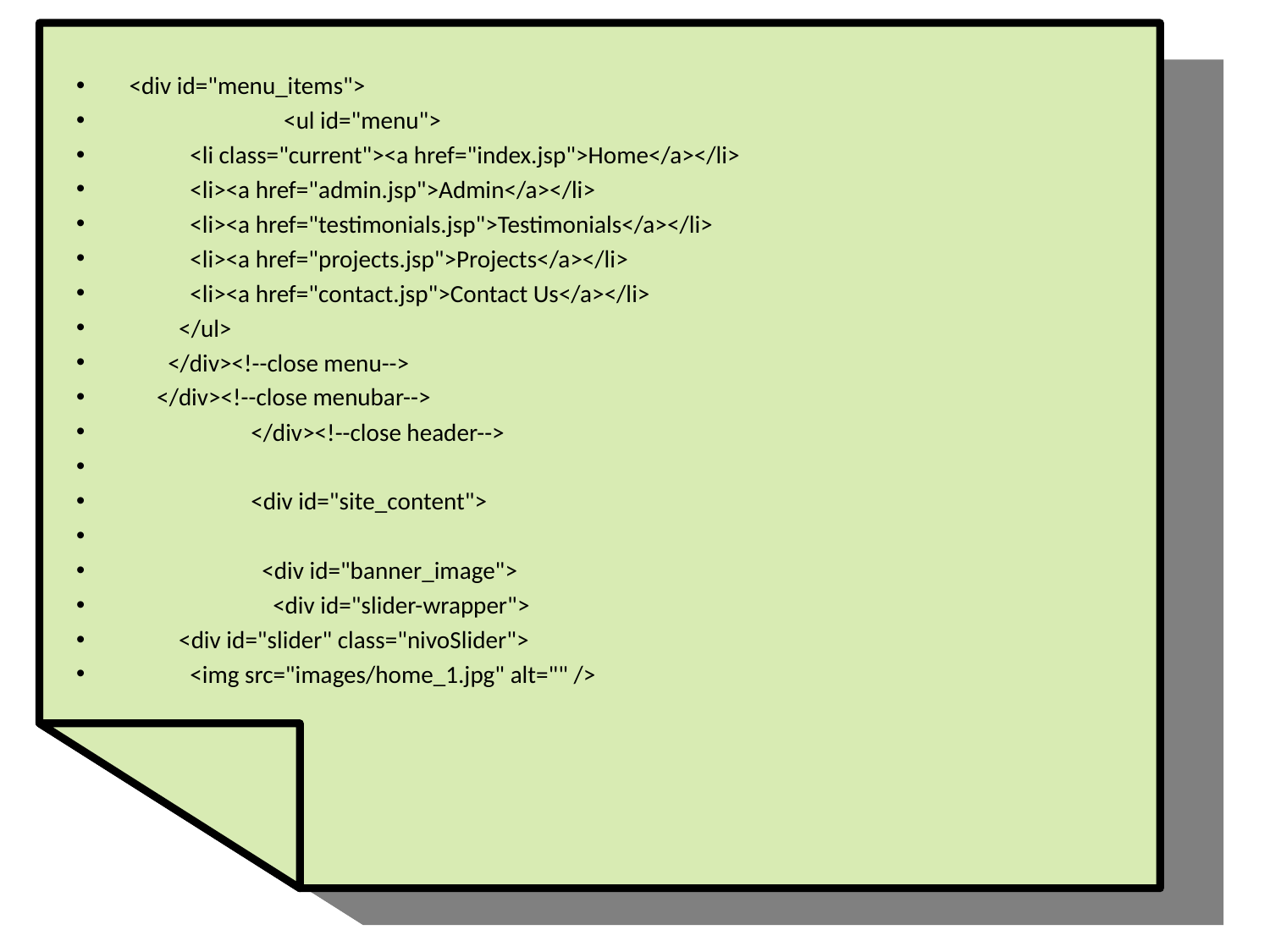

<div id="menu_items">
	      <ul id="menu">
            <li class="current"><a href="index.jsp">Home</a></li>
            <li><a href="admin.jsp">Admin</a></li>
            <li><a href="testimonials.jsp">Testimonials</a></li>
            <li><a href="projects.jsp">Projects</a></li>
            <li><a href="contact.jsp">Contact Us</a></li>
          </ul>
        </div><!--close menu-->
      </div><!--close menubar-->
	</div><!--close header-->

	<div id="site_content">

	  <div id="banner_image">
	    <div id="slider-wrapper">
          <div id="slider" class="nivoSlider">
            <img src="images/home_1.jpg" alt="" />